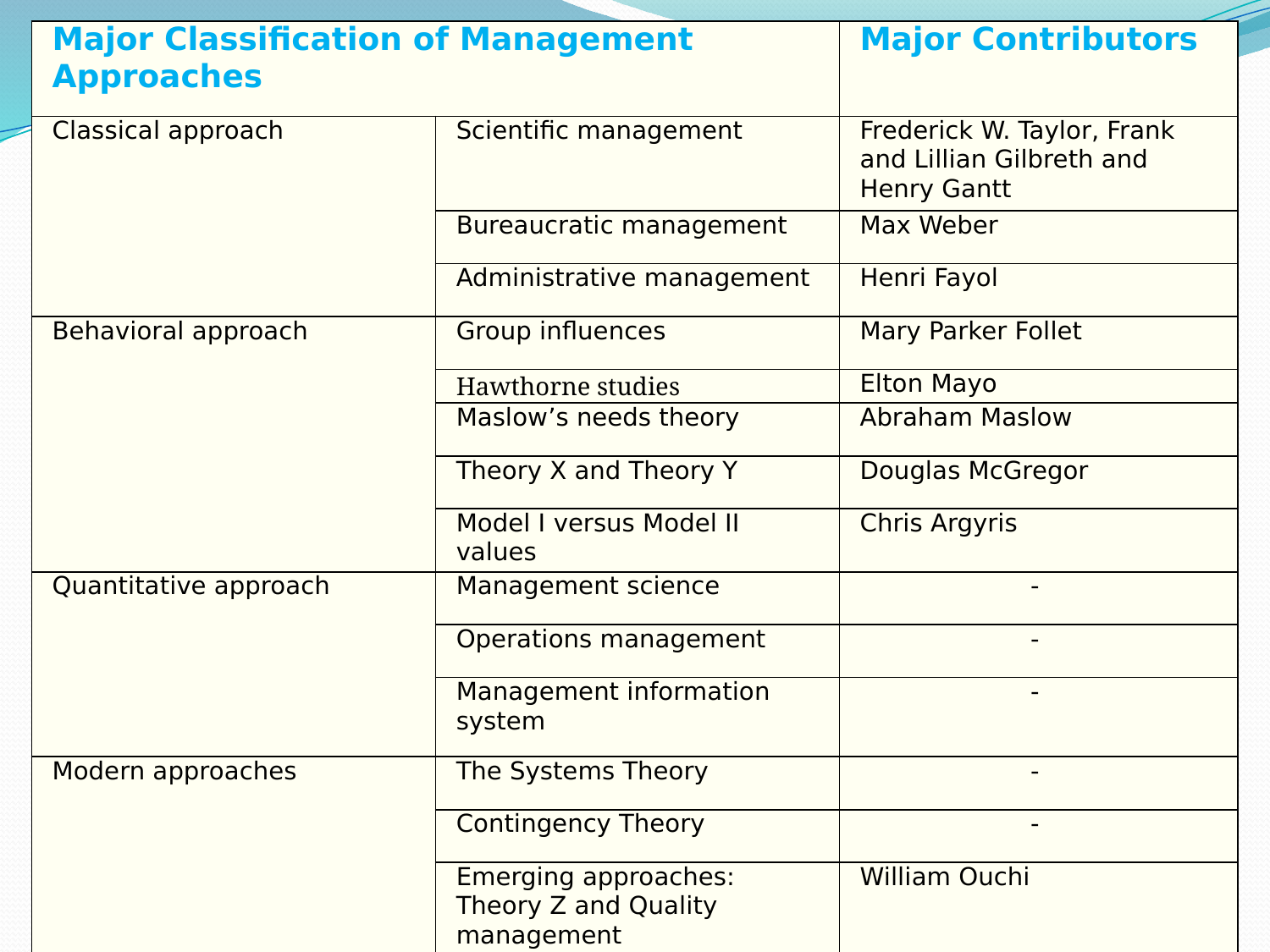

| Major Classification of Management Approaches |  | Major Contributors |
| --- | --- | --- |
| Classical approach | Scientific management | Frederick W. Taylor, Frank and Lillian Gilbreth and Henry Gantt |
|  | Bureaucratic management | Max Weber |
|  | Administrative management | Henri Fayol |
| Behavioral approach | Group influences | Mary Parker Follet |
|  | Hawthorne studies | Elton Mayo |
|  | Maslow’s needs theory | Abraham Maslow |
|  | Theory X and Theory Y | Douglas McGregor |
|  | Model I versus Model II values | Chris Argyris |
| Quantitative approach | Management science | - |
|  | Operations management | - |
|  | Management information system | - |
| Modern approaches | The Systems Theory | - |
|  | Contingency Theory | - |
|  | Emerging approaches: Theory Z and Quality management | William Ouchi |